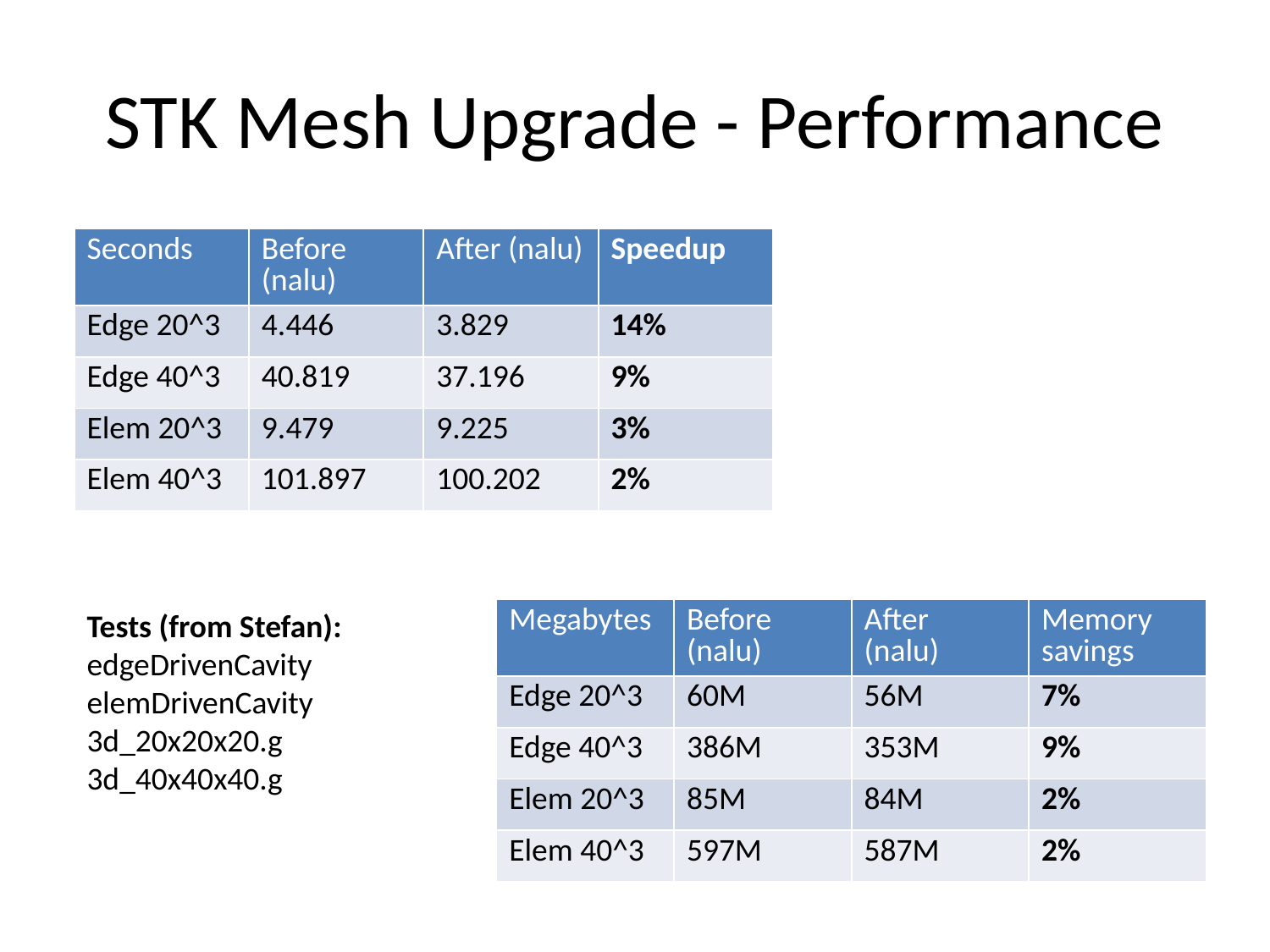

# STK Mesh Upgrade - Performance
| Seconds | Before (nalu) | After (nalu) | Speedup |
| --- | --- | --- | --- |
| Edge 20^3 | 4.446 | 3.829 | 14% |
| Edge 40^3 | 40.819 | 37.196 | 9% |
| Elem 20^3 | 9.479 | 9.225 | 3% |
| Elem 40^3 | 101.897 | 100.202 | 2% |
Tests (from Stefan):
edgeDrivenCavity
elemDrivenCavity
3d_20x20x20.g
3d_40x40x40.g

| Megabytes | Before (nalu) | After (nalu) | Memory savings |
| --- | --- | --- | --- |
| Edge 20^3 | 60M | 56M | 7% |
| Edge 40^3 | 386M | 353M | 9% |
| Elem 20^3 | 85M | 84M | 2% |
| Elem 40^3 | 597M | 587M | 2% |